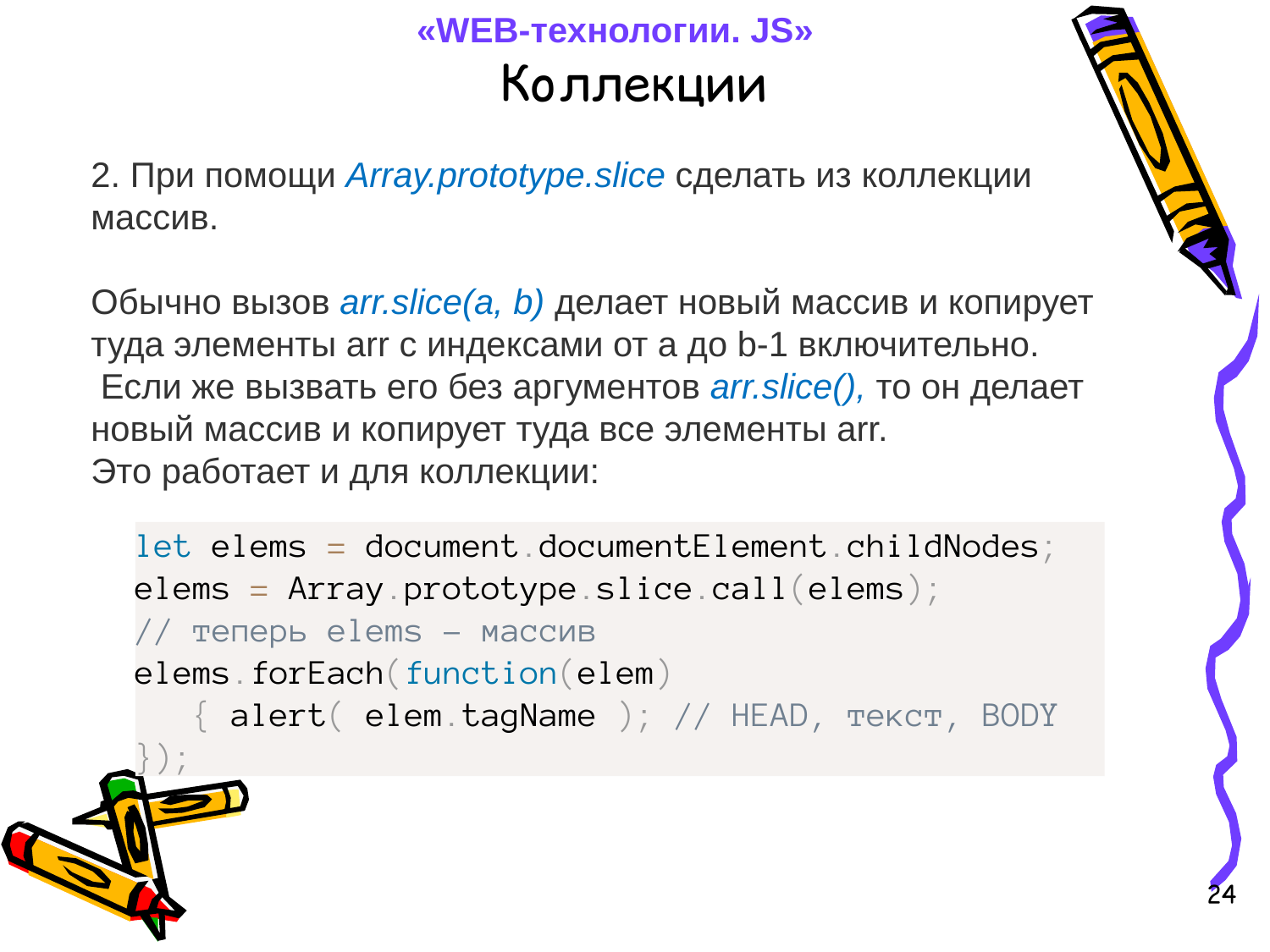

«WEB-технологии. JS»
Коллекции
2. При помощи Array.prototype.slice сделать из коллекции массив.

Обычно вызов arr.slice(a, b) делает новый массив и копирует туда элементы arr с индексами от a до b-1 включительно.
 Если же вызвать его без аргументов arr.slice(), то он делает новый массив и копирует туда все элементы arr.
Это работает и для коллекции:
let elems = document.documentElement.childNodes;
elems = Array.prototype.slice.call(elems);
// теперь elems - массив
elems.forEach(function(elem)
   { alert( elem.tagName ); // HEAD, текст, BODY
});
24